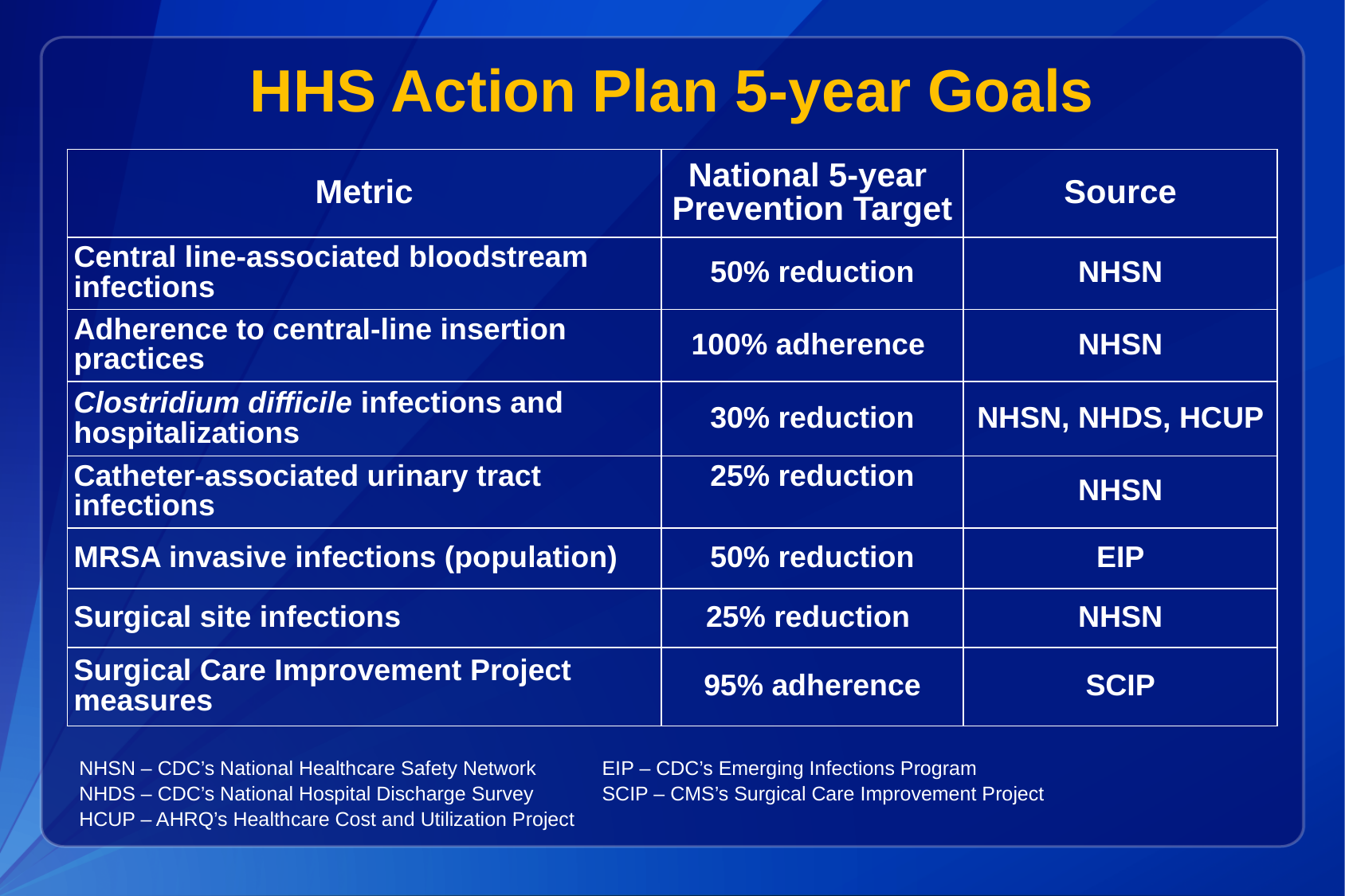

# HHS Action Plan 5-year Goals
| Metric | National 5-year Prevention Target | Source |
| --- | --- | --- |
| Central line-associated bloodstream infections | 50% reduction | NHSN |
| Adherence to central-line insertion practices | 100% adherence | NHSN |
| Clostridium difficile infections and hospitalizations | 30% reduction | NHSN, NHDS, HCUP |
| Catheter-associated urinary tract infections | 25% reduction | NHSN |
| MRSA invasive infections (population) | 50% reduction | EIP |
| Surgical site infections | 25% reduction | NHSN |
| Surgical Care Improvement Project measures | 95% adherence | SCIP |
NHSN – CDC’s National Healthcare Safety Network	EIP – CDC’s Emerging Infections Program
NHDS – CDC’s National Hospital Discharge Survey	SCIP – CMS’s Surgical Care Improvement Project
HCUP – AHRQ’s Healthcare Cost and Utilization Project